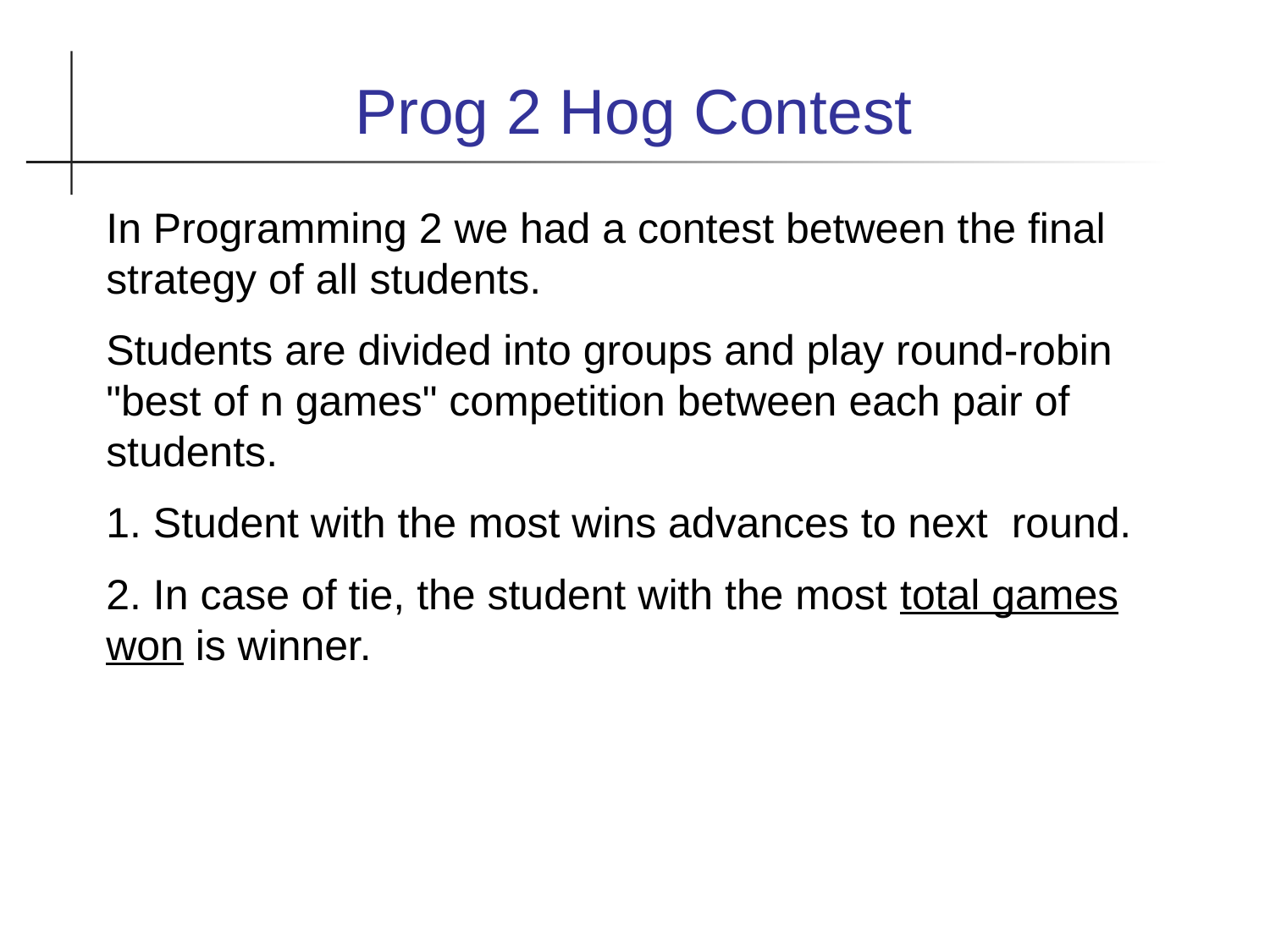

Prog 2 Hog Contest
In Programming 2 we had a contest between the final strategy of all students.
Students are divided into groups and play round-robin "best of n games" competition between each pair of students.
1. Student with the most wins advances to next  round.
2. In case of tie, the student with the most total games won is winner.